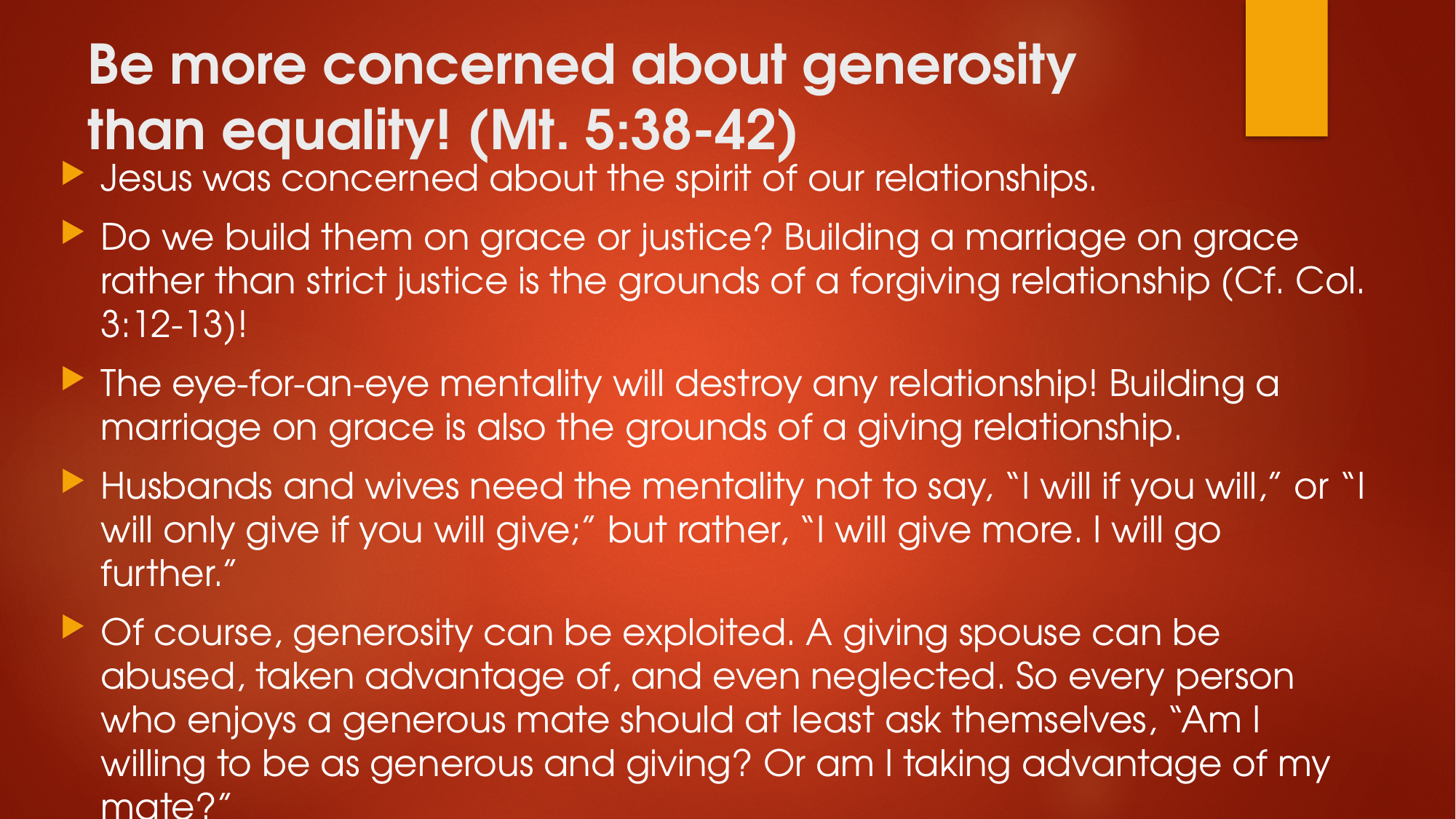

# Be more concerned about generosity than equality! (Mt. 5:38-42)
Jesus was concerned about the spirit of our relationships.
Do we build them on grace or justice? Building a marriage on grace rather than strict justice is the grounds of a forgiving relationship (Cf. Col. 3:12-13)!
The eye-for-an-eye mentality will destroy any relationship! Building a marriage on grace is also the grounds of a giving relationship.
Husbands and wives need the mentality not to say, “I will if you will,” or “I will only give if you will give;” but rather, “I will give more. I will go further.”
Of course, generosity can be exploited. A giving spouse can be abused, taken advantage of, and even neglected. So every person who enjoys a generous mate should at least ask themselves, “Am I willing to be as generous and giving? Or am I taking advantage of my mate?”